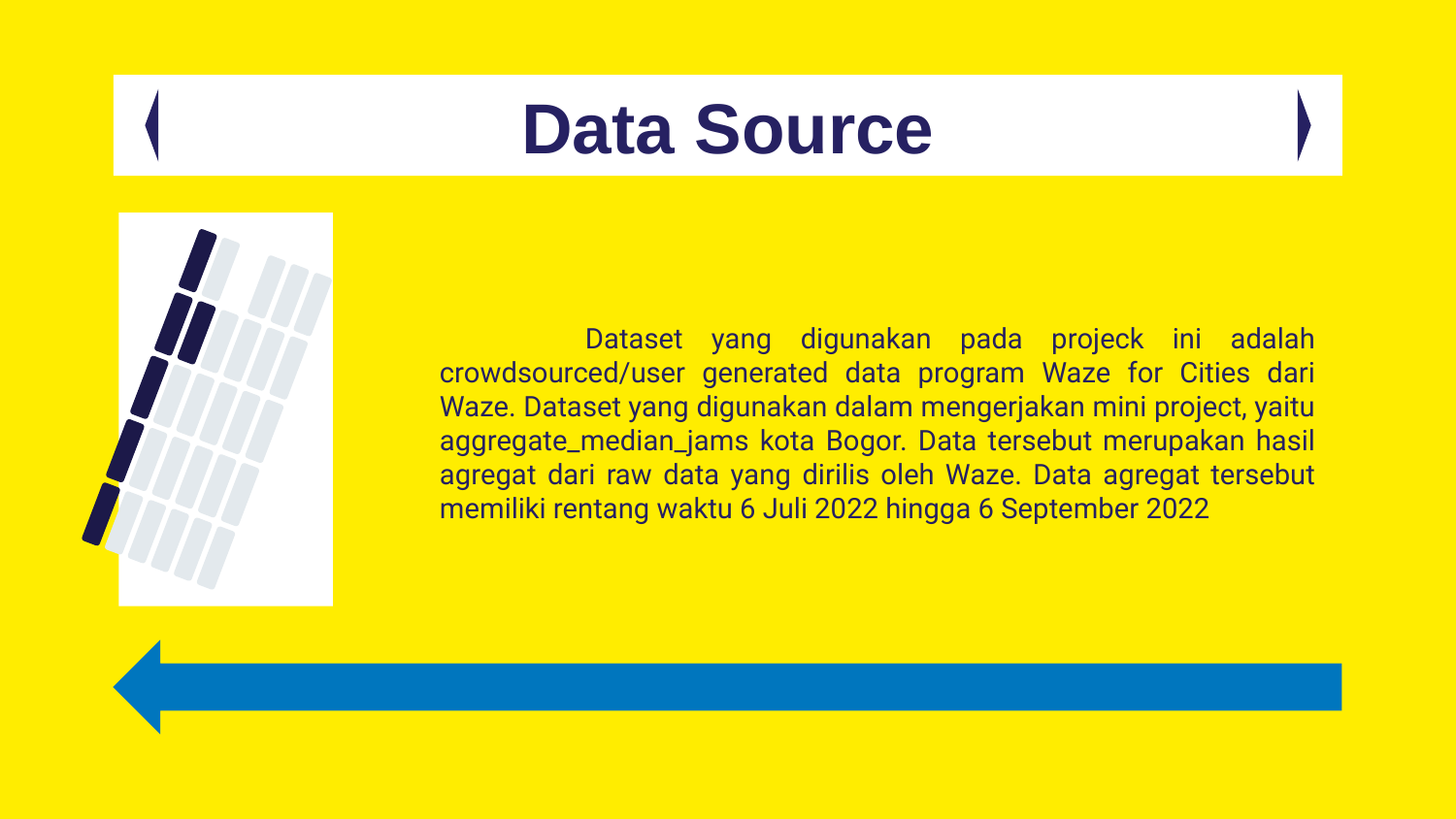

# Data Source

	Dataset yang digunakan pada projeck ini adalah crowdsourced/user generated data program Waze for Cities dari Waze. Dataset yang digunakan dalam mengerjakan mini project, yaitu aggregate_median_jams kota Bogor. Data tersebut merupakan hasil agregat dari raw data yang dirilis oleh Waze. Data agregat tersebut memiliki rentang waktu 6 Juli 2022 hingga 6 September 2022